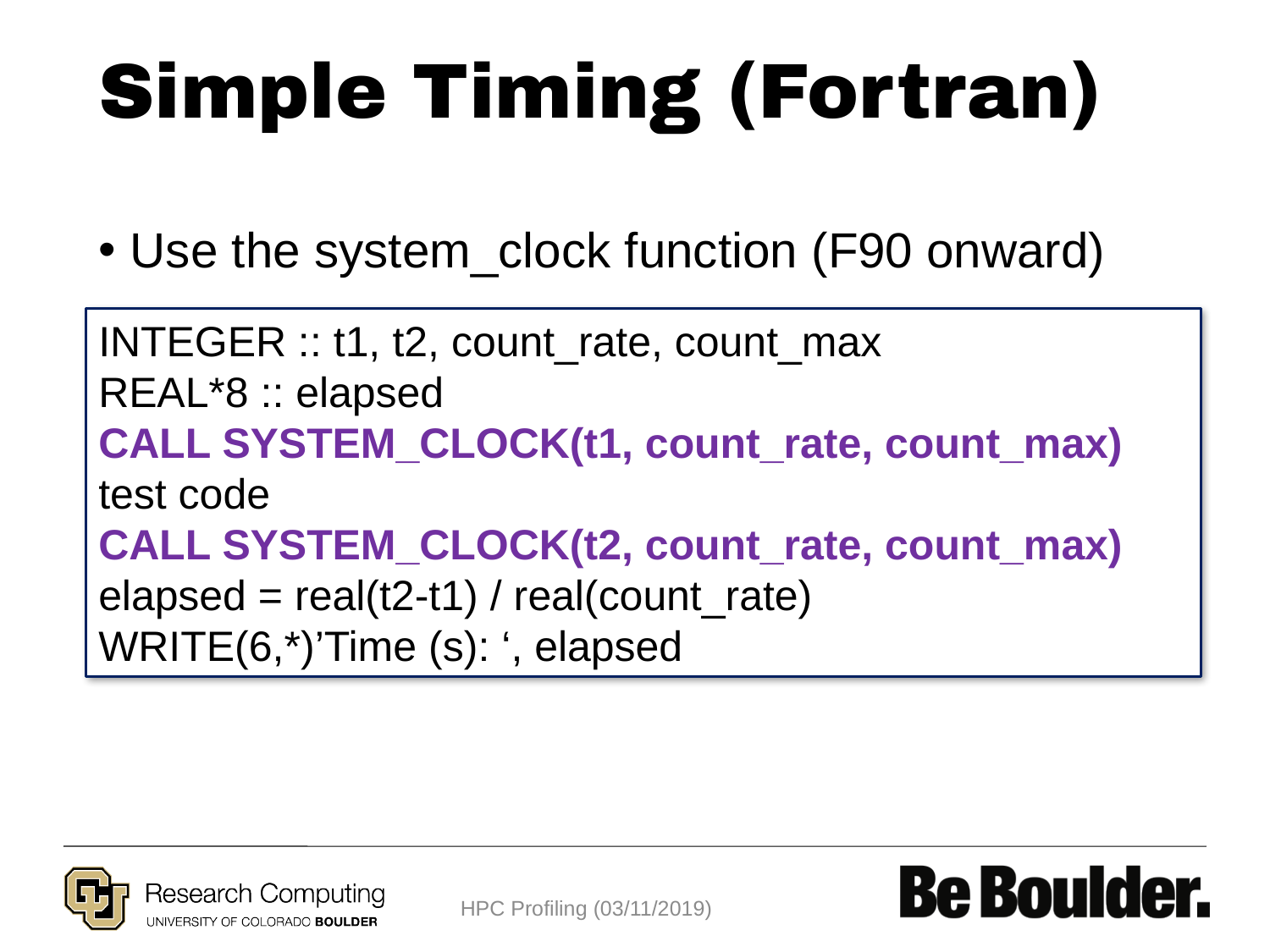

# Simple Timing (Fortran)
Use the system_clock function (F90 onward)
INTEGER :: t1, t2, count_rate, count_max
REAL*8 :: elapsed
CALL SYSTEM_CLOCK(t1, count_rate, count_max)
test code
CALL SYSTEM_CLOCK(t2, count_rate, count_max)
elapsed = real(t2-t1) / real(count_rate)
WRITE(6,*)’Time (s): ‘, elapsed
HPC Profiling (03/11/2019)